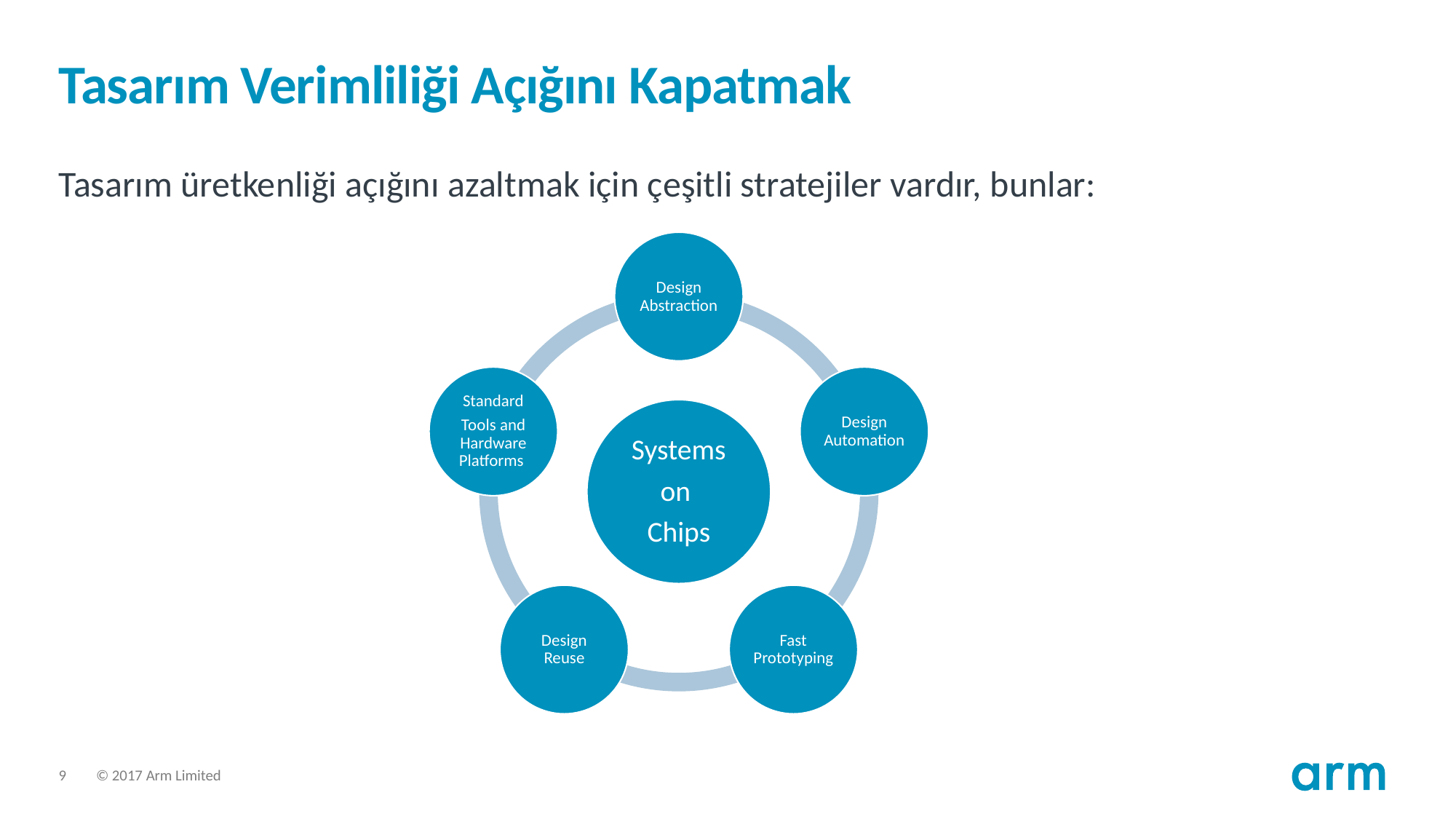

# Tasarım Verimliliği Açığını Kapatmak
Tasarım üretkenliği açığını azaltmak için çeşitli stratejiler vardır, bunlar:
Systems
on
Chips
Design Abstraction
Design Automation
Fast Prototyping
Design Reuse
Standard
Tools and Hardware Platforms